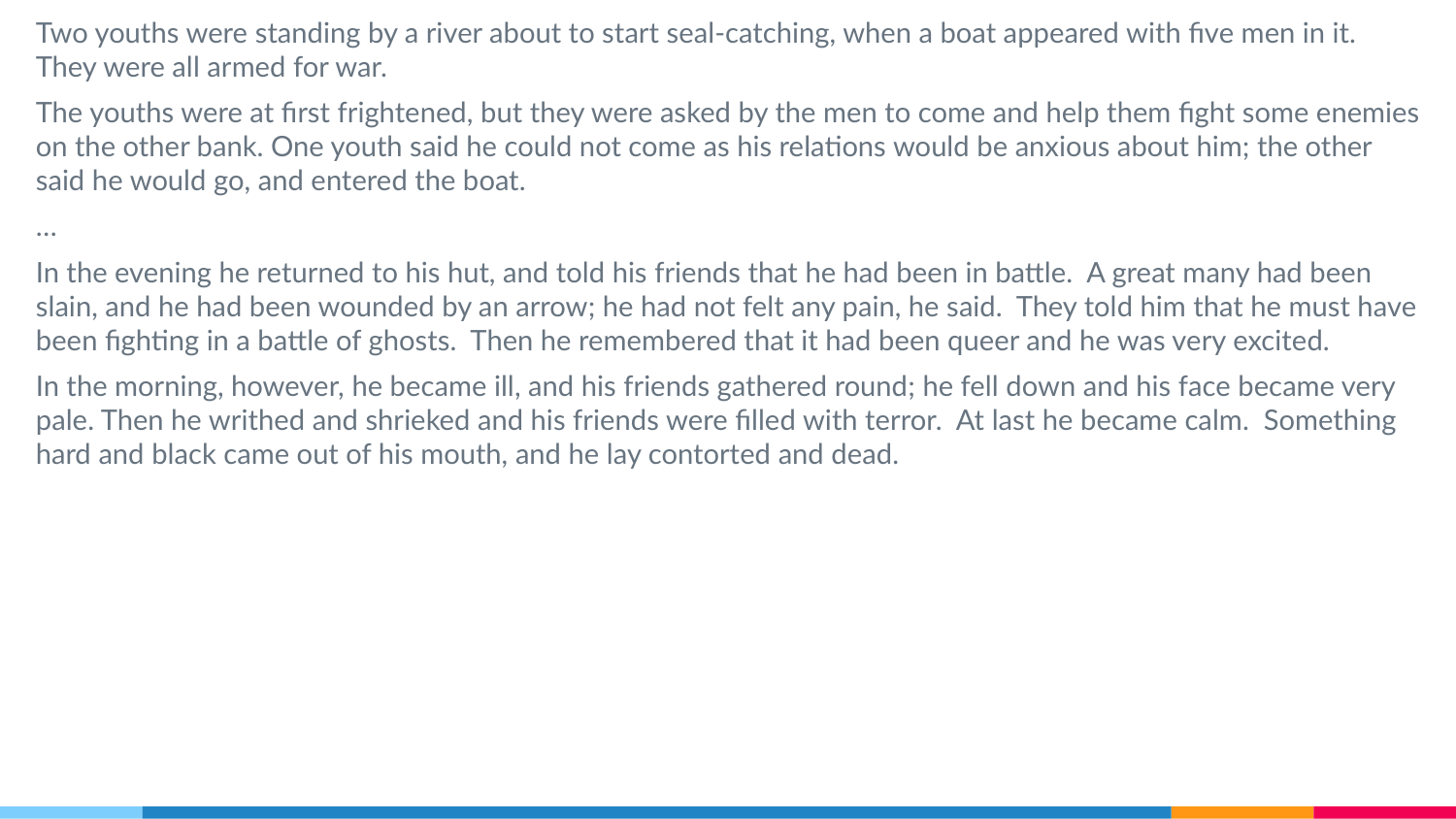

Two youths were standing by a river about to start seal-catching, when a boat appeared with five men in it.  They were all armed for war.
The youths were at first frightened, but they were asked by the men to come and help them fight some enemies on the other bank. One youth said he could not come as his relations would be anxious about him; the other said he would go, and entered the boat.
…
In the evening he returned to his hut, and told his friends that he had been in battle.  A great many had been slain, and he had been wounded by an arrow; he had not felt any pain, he said.  They told him that he must have been fighting in a battle of ghosts.  Then he remembered that it had been queer and he was very excited.
In the morning, however, he became ill, and his friends gathered round; he fell down and his face became very pale. Then he writhed and shrieked and his friends were filled with terror.  At last he became calm.  Something hard and black came out of his mouth, and he lay contorted and dead.